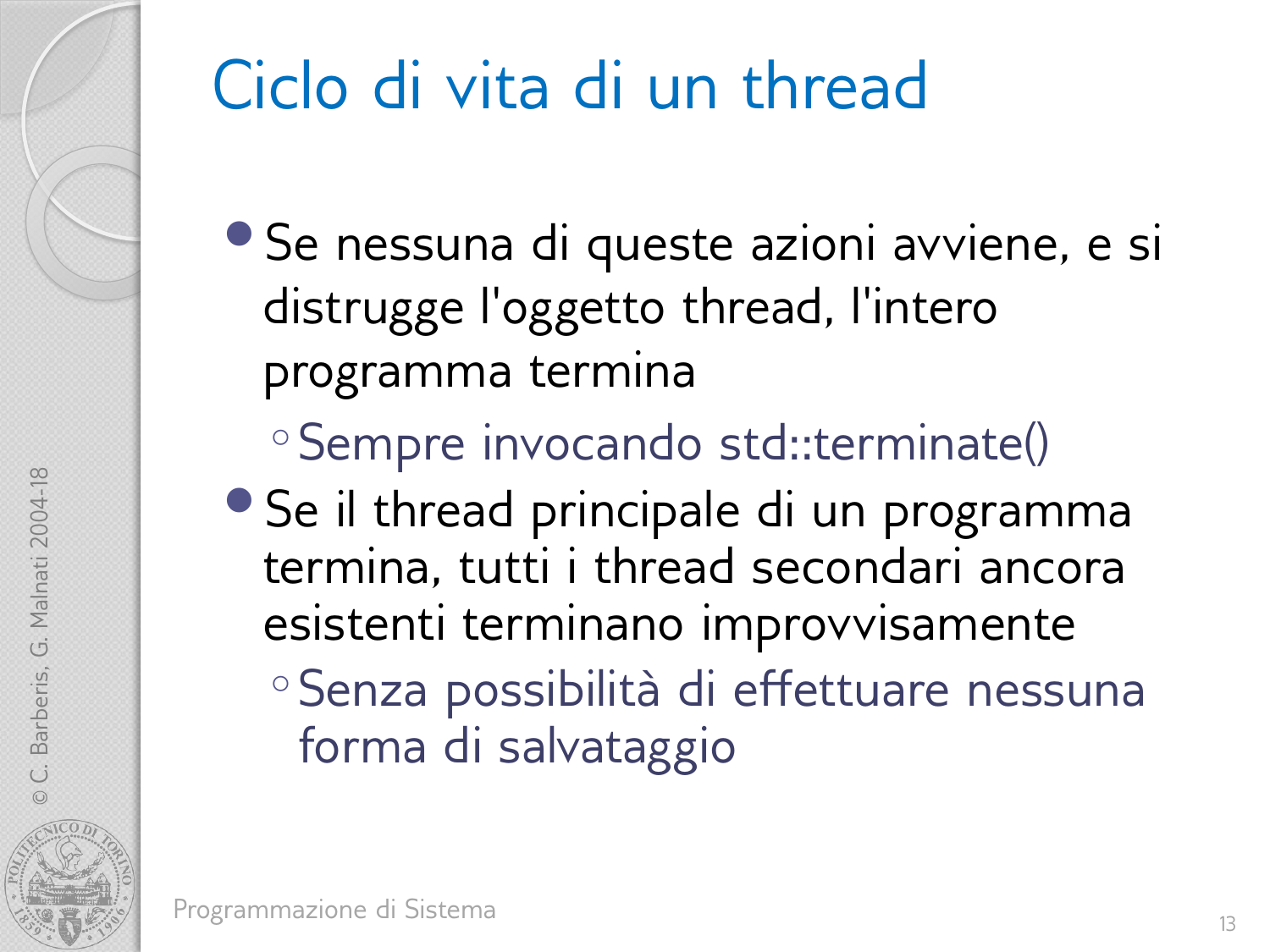

# Ciclo di vita di un thread
Se nessuna di queste azioni avviene, e si distrugge l'oggetto thread, l'intero programma termina
Sempre invocando std::terminate()
Se il thread principale di un programma termina, tutti i thread secondari ancora esistenti terminano improvvisamente
Senza possibilità di effettuare nessuna forma di salvataggio

13